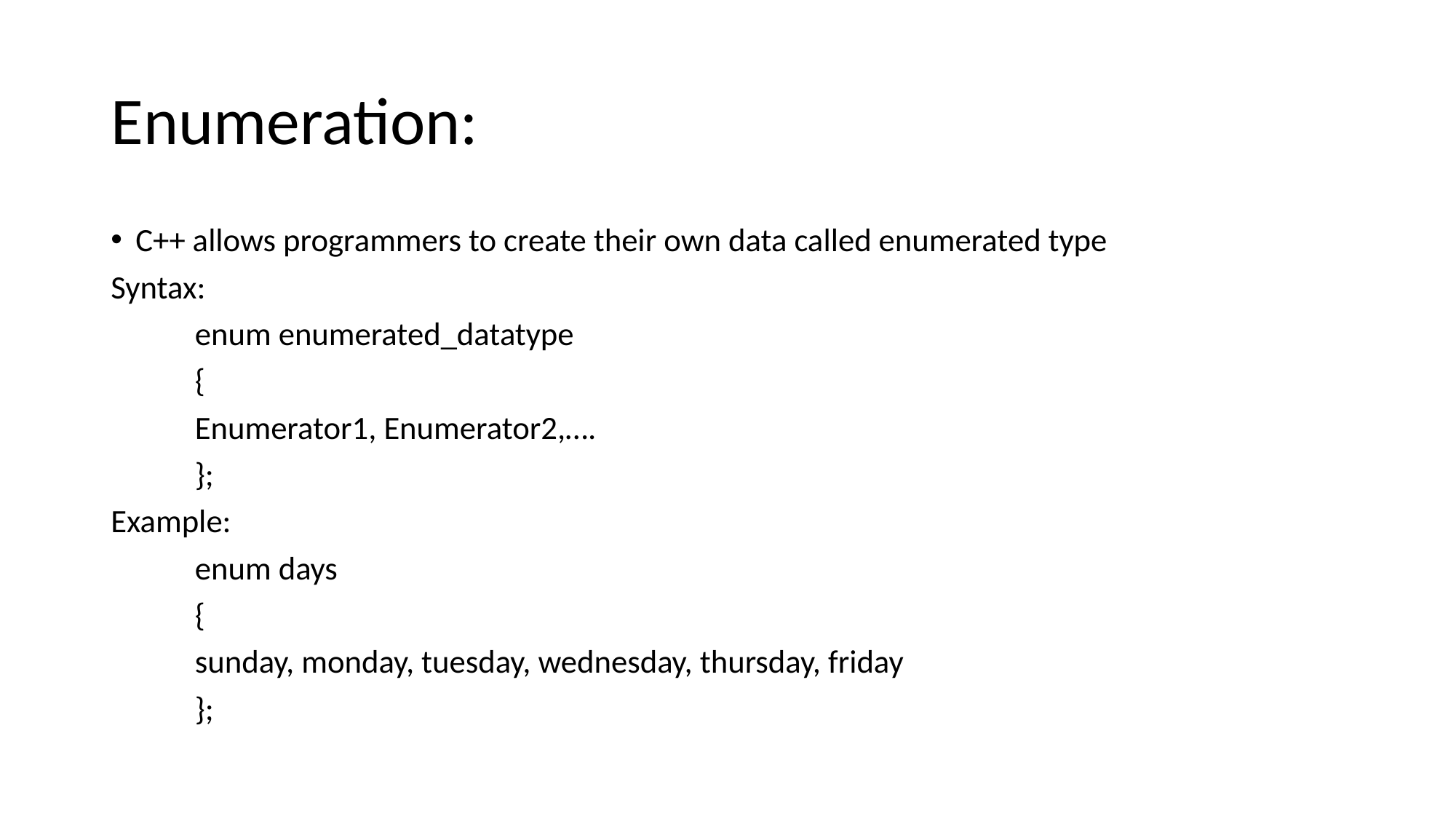

# Enumeration:
C++ allows programmers to create their own data called enumerated type
Syntax:
	enum enumerated_datatype
	{
		Enumerator1, Enumerator2,….
	};
Example:
	enum days
	{
		sunday, monday, tuesday, wednesday, thursday, friday
	};